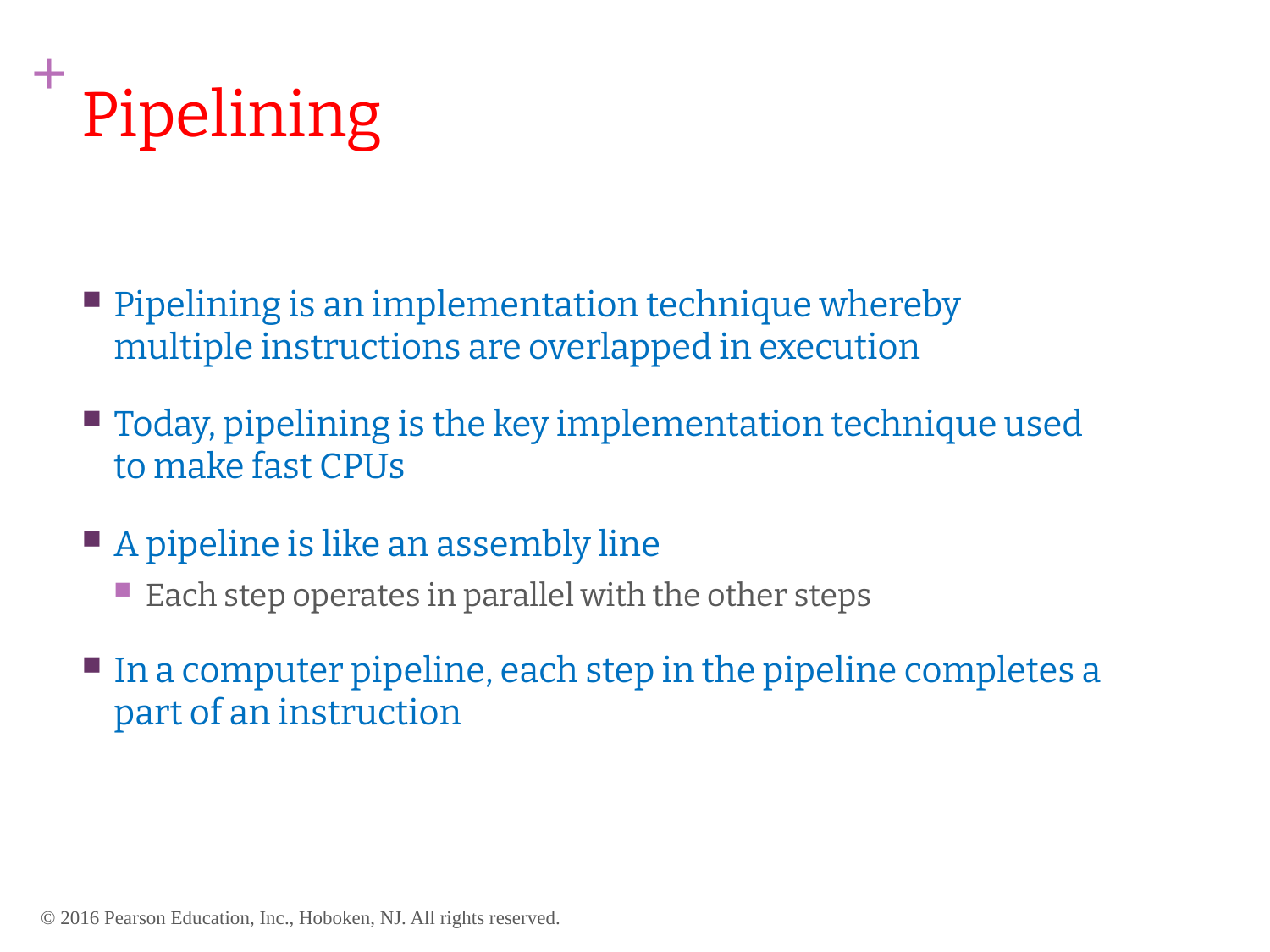

# Pipelining
Pipelining is an implementation technique whereby multiple instructions are overlapped in execution
Today, pipelining is the key implementation technique used to make fast CPUs
A pipeline is like an assembly line
Each step operates in parallel with the other steps
In a computer pipeline, each step in the pipeline completes a part of an instruction

© 2016 Pearson Education, Inc., Hoboken, NJ. All rights reserved.